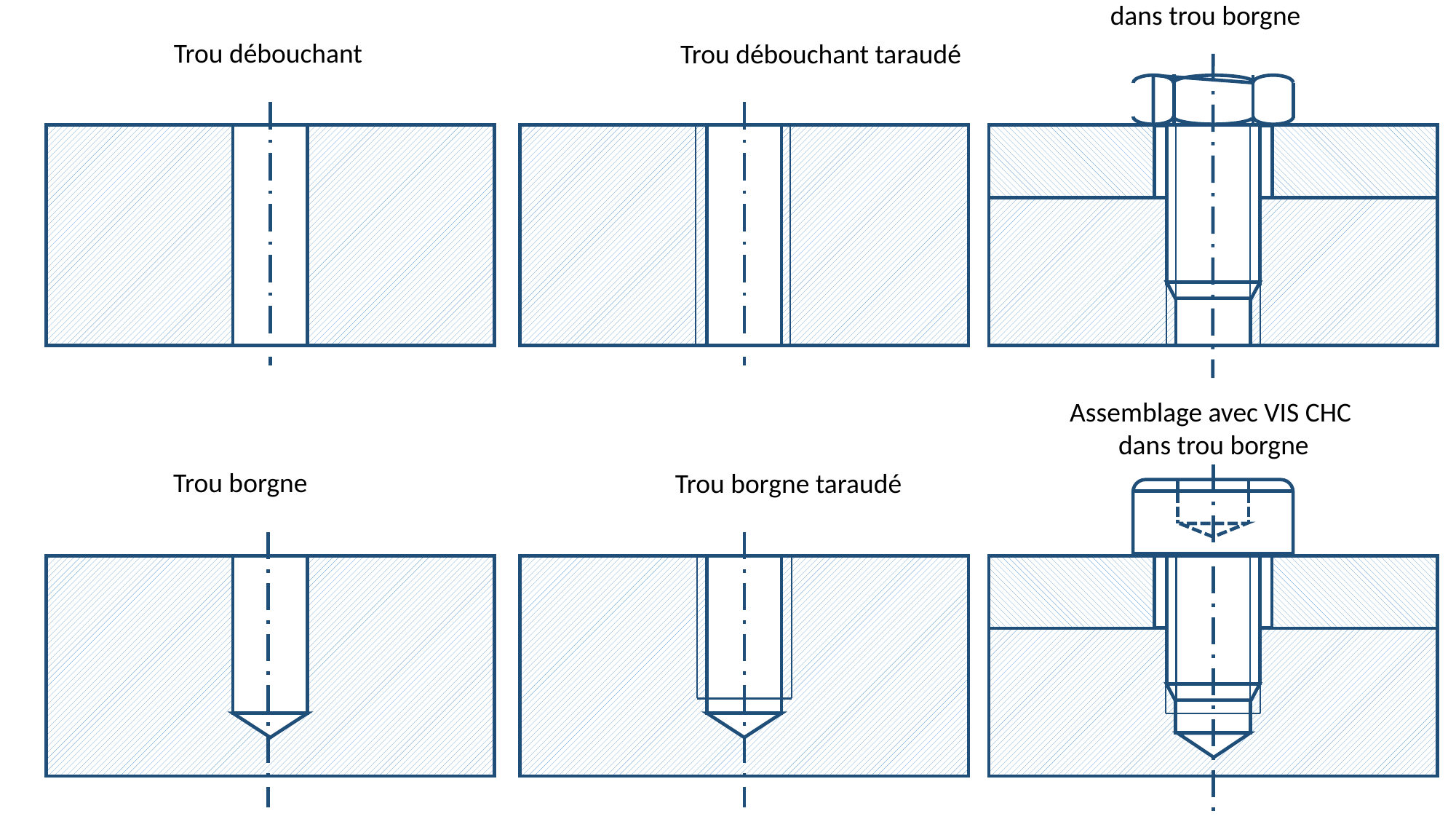

Assemblage avec vis tête hexagonale
dans trou borgne
Trou débouchant
Trou débouchant taraudé

Assemblage avec VIS CHC
dans trou borgne
Trou borgne
Trou borgne taraudé